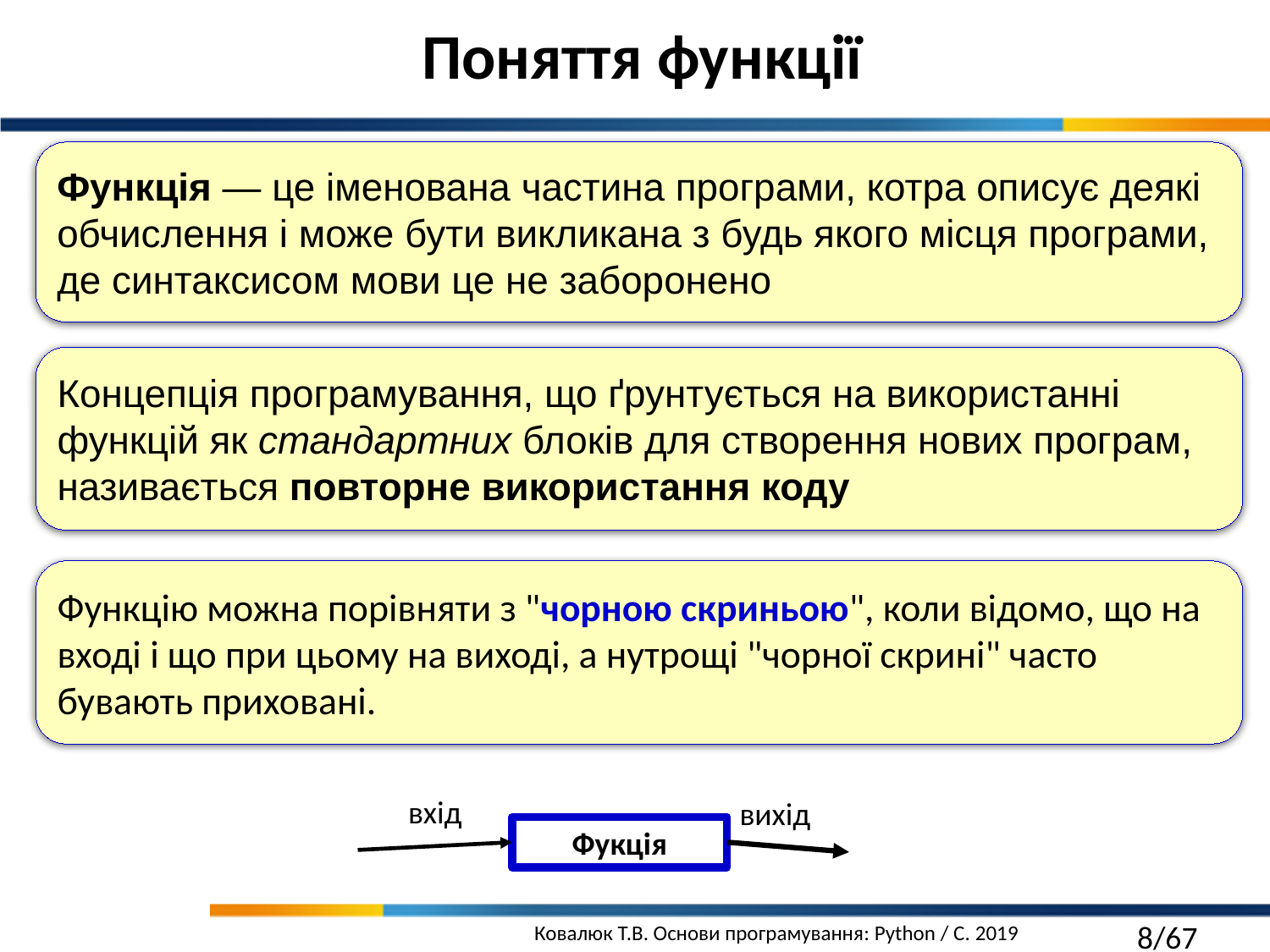

Поняття функції
Функція — це іменована частина програми, котра описує деякі обчислення і може бути викликана з будь якого місця програми, де синтаксисом мови це не заборонено
Концепція програмування, що ґрунтується на використанні функцій як стандартних блоків для створення нових програм, називається повторне використання коду
Функцію можна порівняти з "чорною скриньою", коли відомо, що на вході і що при цьому на виході, а нутрощі "чорної скрині" часто бувають приховані.
вхід
вихід
Фукція